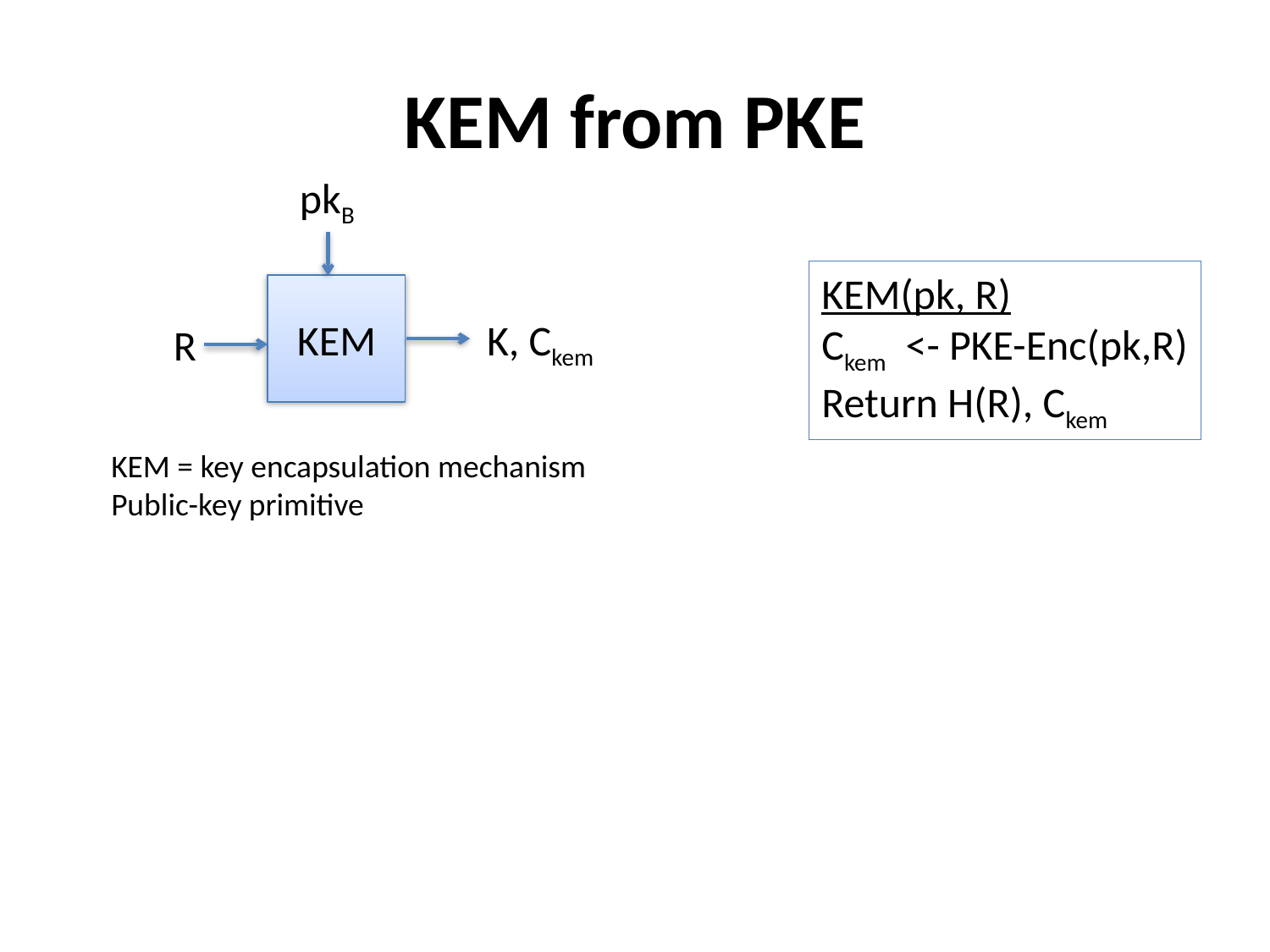

# KEM from PKE
pkB
KEM(pk, R)
Ckem  <- PKE-Enc(pk,R)
Return H(R), Ckem
KEM
K, Ckem
R
KEM = key encapsulation mechanism
Public-key primitive